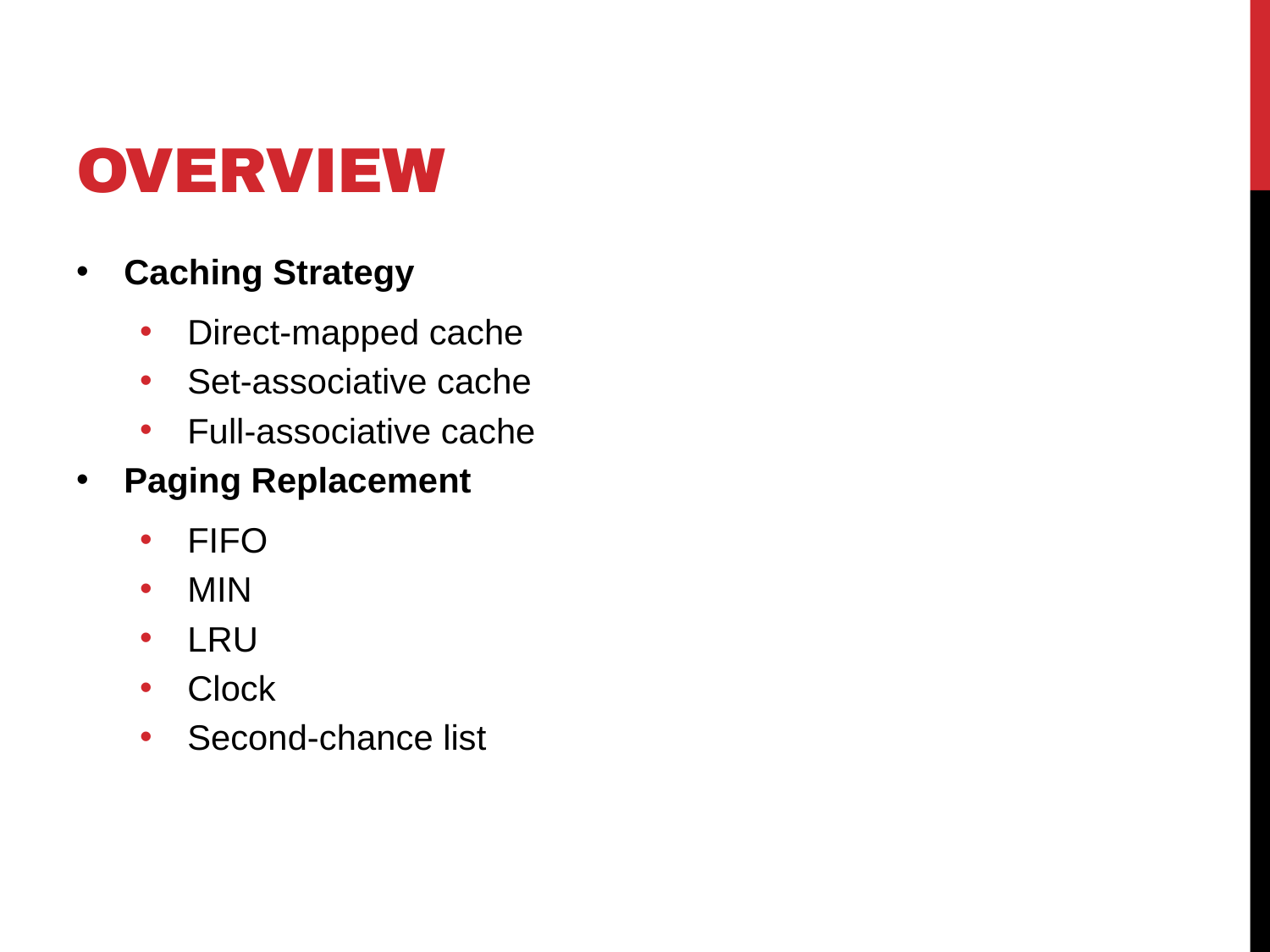

# Overview
Caching Strategy
Direct-mapped cache
Set-associative cache
Full-associative cache
Paging Replacement
FIFO
MIN
LRU
Clock
Second-chance list